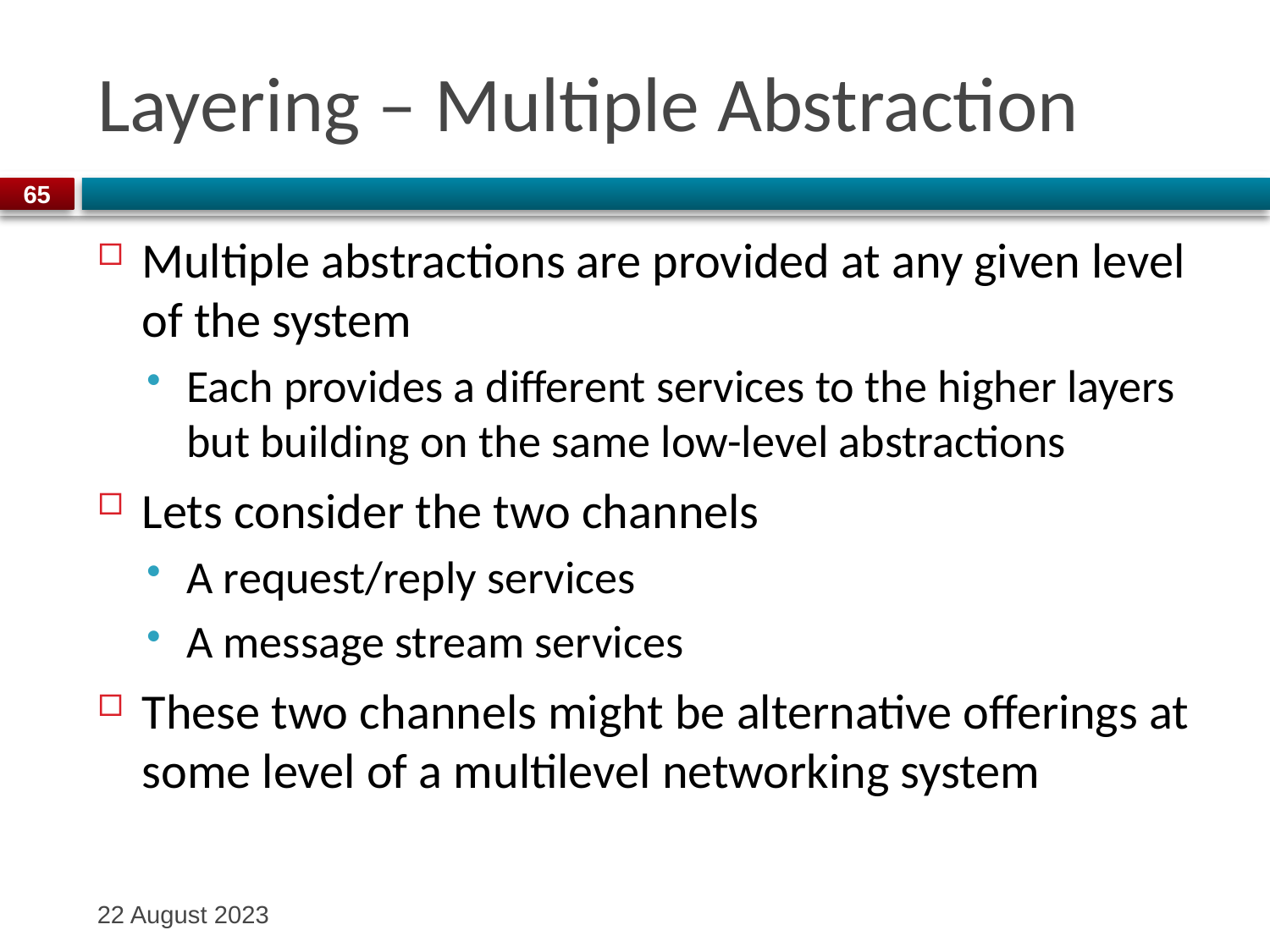

# Layering – Multiple Abstraction
65
Multiple abstractions are provided at any given level of the system
Each provides a different services to the higher layers but building on the same low-level abstractions
Lets consider the two channels
A request/reply services
A message stream services
These two channels might be alternative offerings at some level of a multilevel networking system
22 August 2023